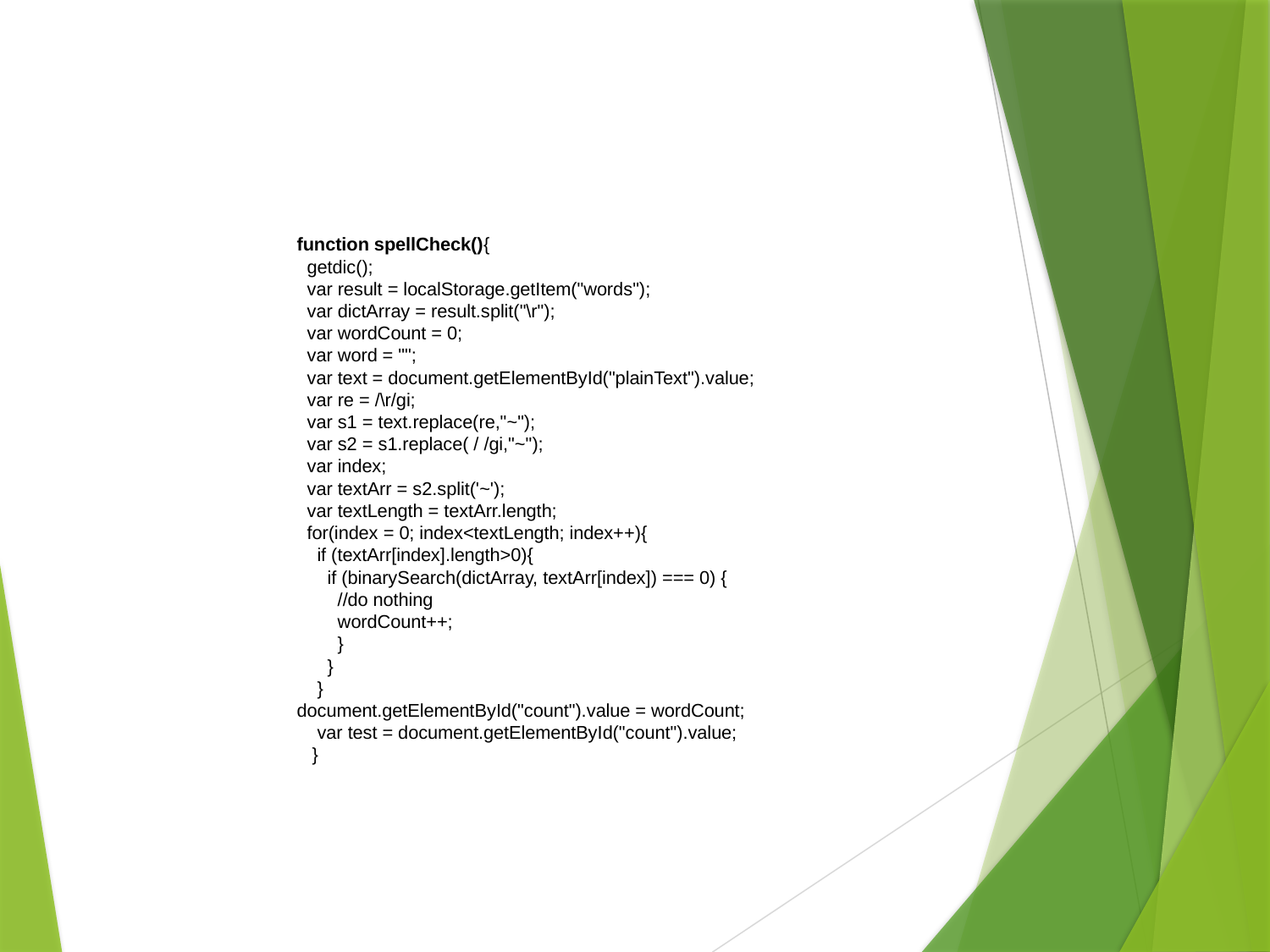

function spellCheck(){
  getdic();
  var result = localStorage.getItem("words");
  var dictArray = result.split("\r");
  var wordCount = 0;
  var word = "";
  var text = document.getElementById("plainText").value;
  var re = /\r/gi;
  var s1 = text.replace(re,"~");
  var s2 = s1.replace( / /gi,"~");
  var index;
  var textArr = s2.split('~');
  var textLength = textArr.length;
  for(index = 0; index<textLength; index++){
    if (textArr[index].length>0){
      if (binarySearch(dictArray, textArr[index]) === 0) {
        //do nothing
        wordCount++;
        }
      }
    }
document.getElementById("count").value = wordCount;
    var test = document.getElementById("count").value;
   }